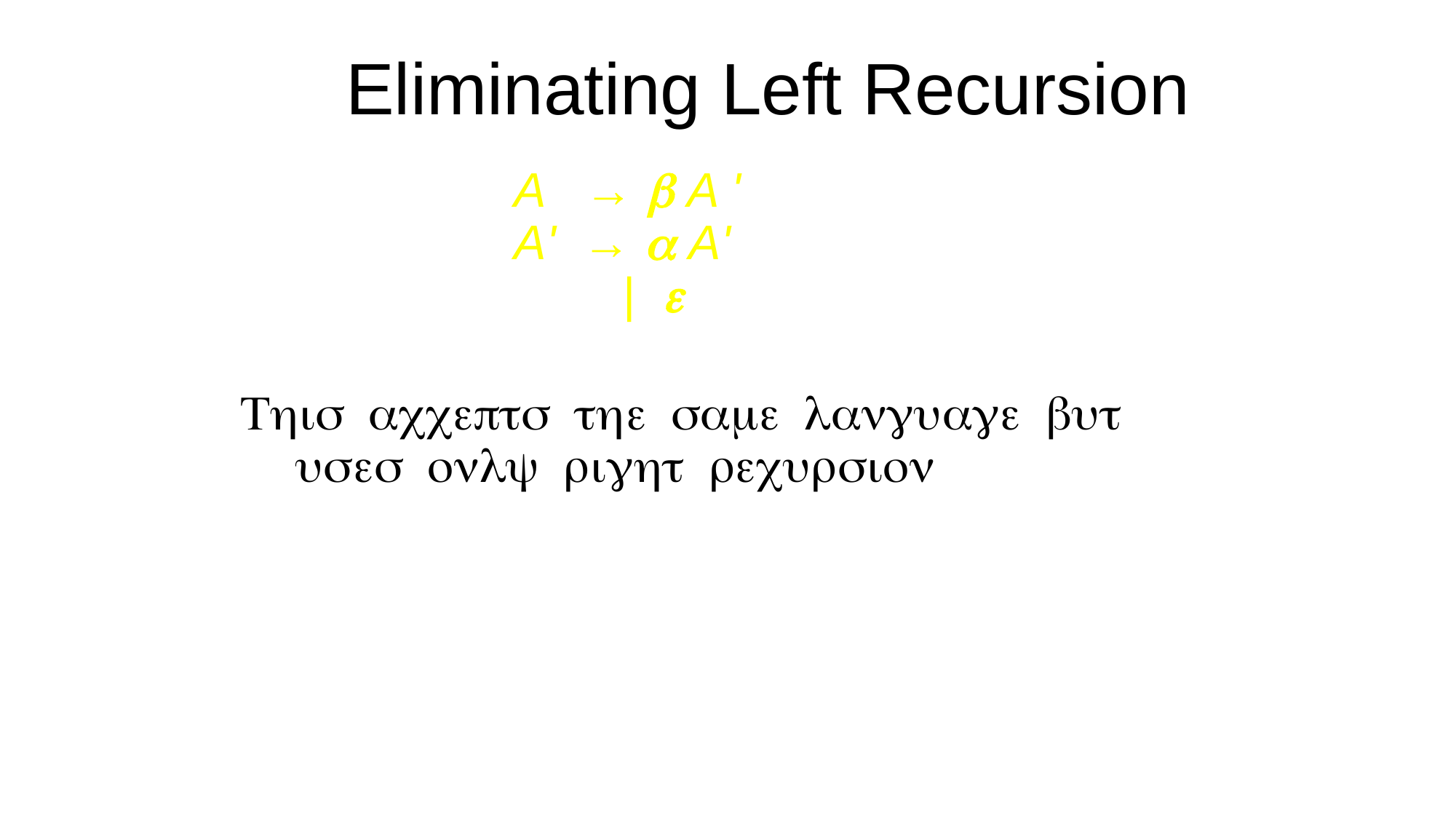

# Eliminating Left Recursion
			A   → β A '
		A'  → α A'
			|  ε
This accepts the same language but uses only right recursion

53